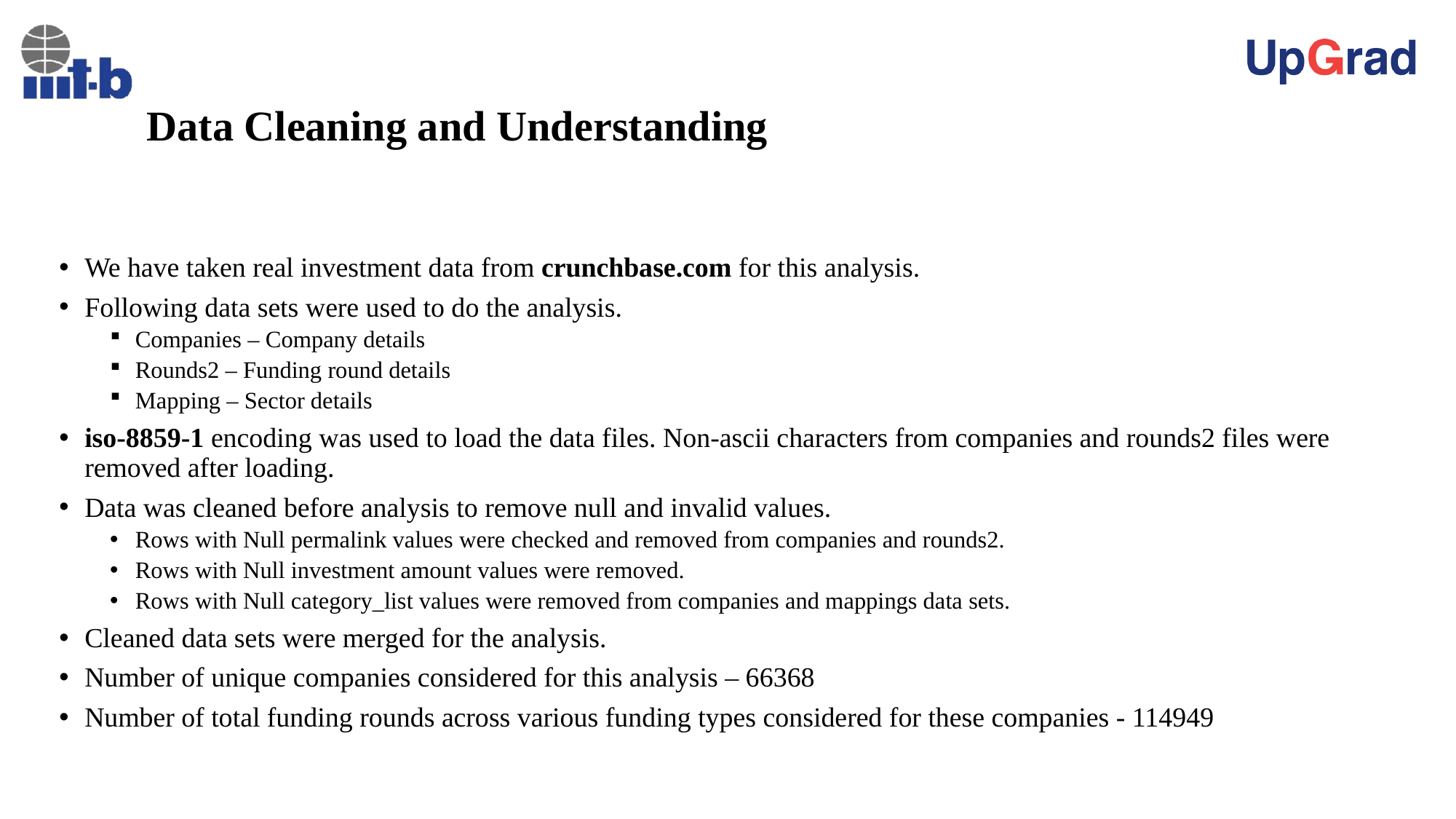

# Data Cleaning and Understanding

We have taken real investment data from crunchbase.com for this analysis.
Following data sets were used to do the analysis.
Companies – Company details
Rounds2 – Funding round details
Mapping – Sector details
iso-8859-1 encoding was used to load the data files. Non-ascii characters from companies and rounds2 files were removed after loading.
Data was cleaned before analysis to remove null and invalid values.
Rows with Null permalink values were checked and removed from companies and rounds2.
Rows with Null investment amount values were removed.
Rows with Null category_list values were removed from companies and mappings data sets.
Cleaned data sets were merged for the analysis.
Number of unique companies considered for this analysis – 66368
Number of total funding rounds across various funding types considered for these companies - 114949